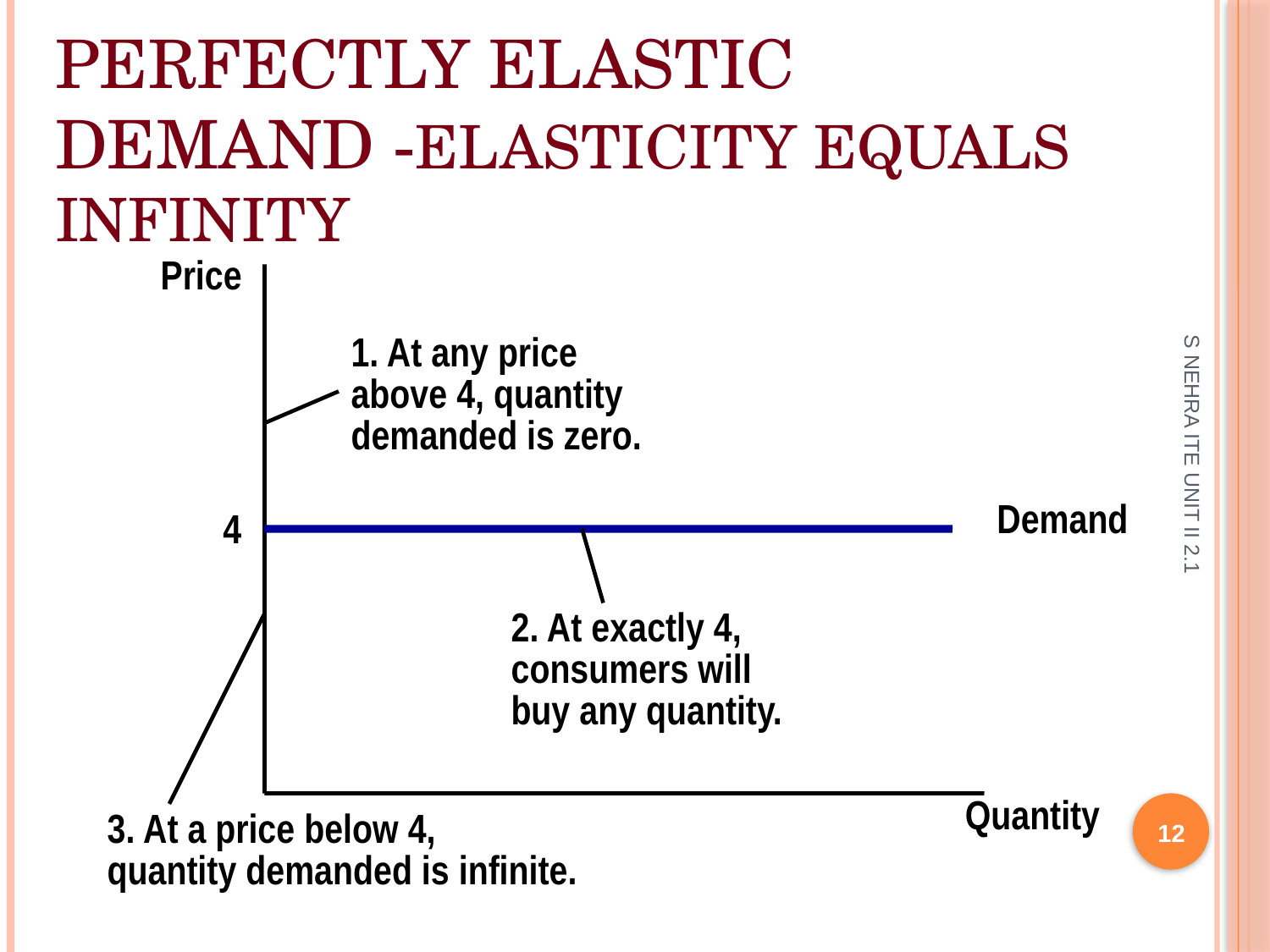

# Perfectly Elastic Demand -Elasticity equals infinity
Price

1. At any price
above 4, quantity
demanded is zero.

Demand
 4

S NEHRA ITE UNIT II 2.1

2. At exactly 4,
consumers will
buy any quantity.

3. At a price below 4,
quantity demanded is infinite.
Quantity

12